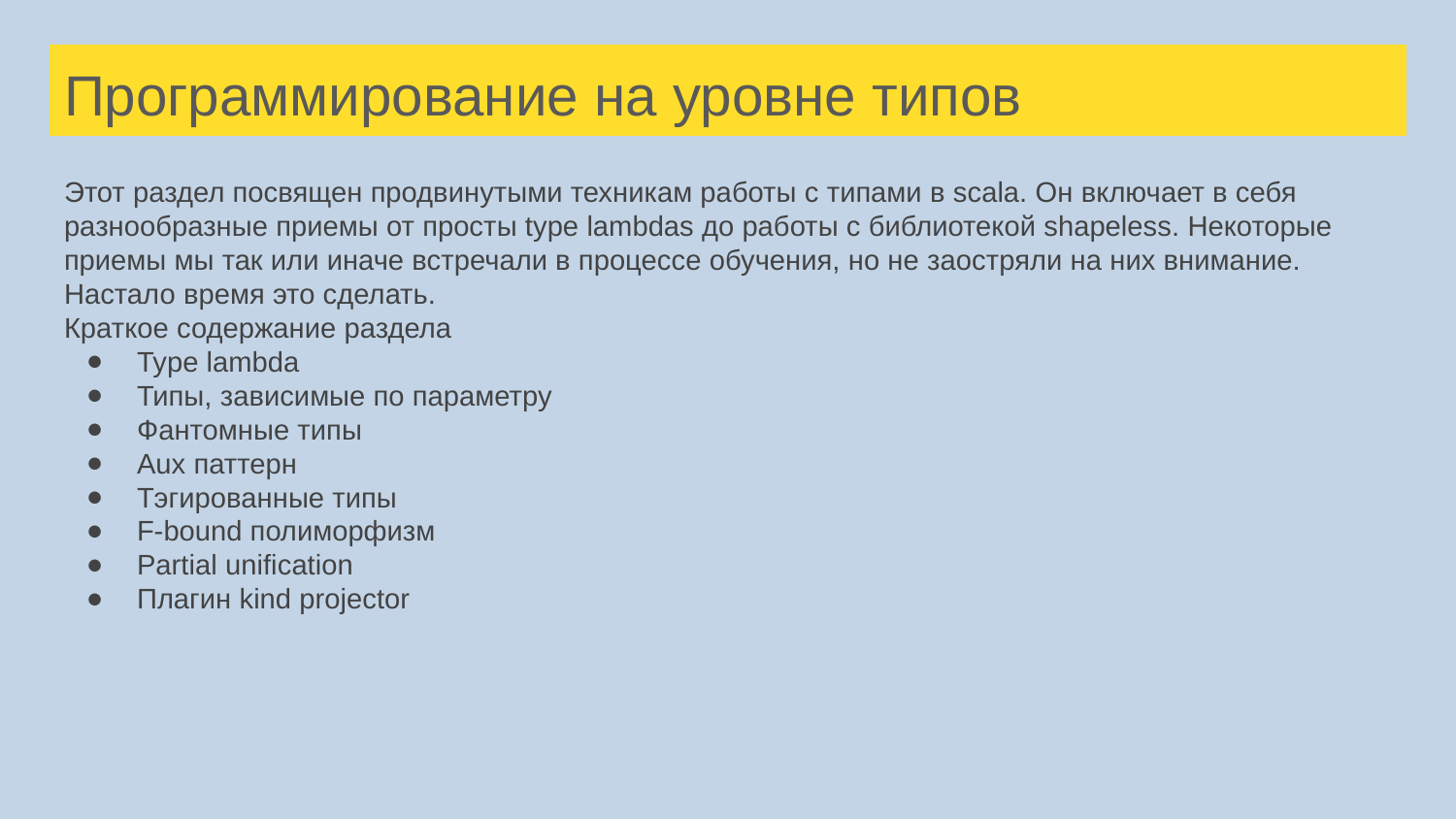

# Программирование на уровне типов
Этот раздел посвящен продвинутыми техникам работы с типами в scala. Он включает в себя разнообразные приемы от просты type lambdas до работы с библиотекой shapeless. Некоторые приемы мы так или иначе встречали в процессе обучения, но не заостряли на них внимание. Настало время это сделать.
Краткое содержание раздела
Type lambda
Типы, зависимые по параметру
Фантомные типы
Aux паттерн
Тэгированные типы
F-bound полиморфизм
Partial unification
Плагин kind projector